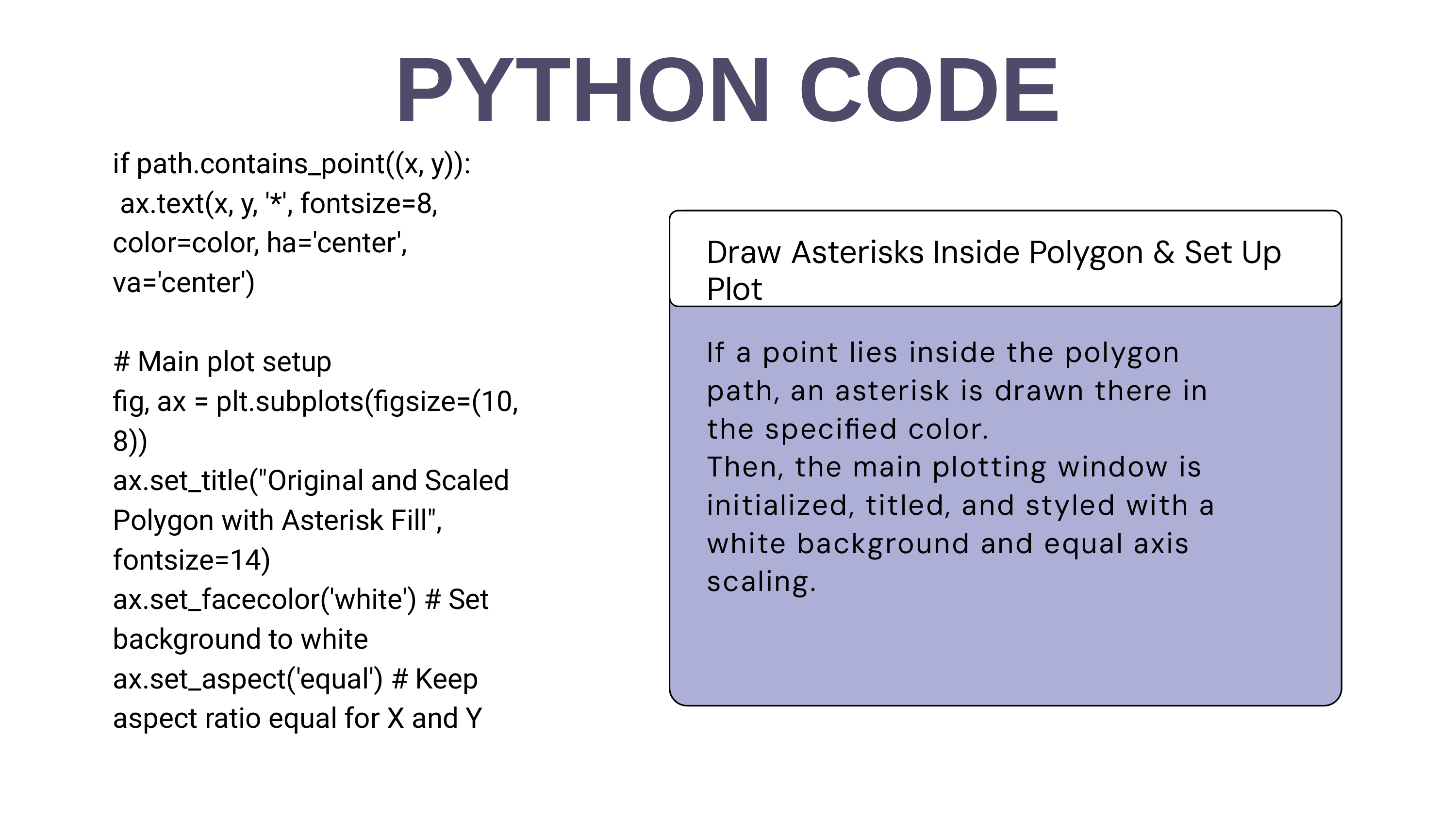

PYTHON CODE
if path.contains_point((x, y)):
 ax.text(x, y, '*', fontsize=8, color=color, ha='center', va='center')

# Main plot setup
fig, ax = plt.subplots(figsize=(10, 8))
ax.set_title("Original and Scaled Polygon with Asterisk Fill", fontsize=14)
ax.set_facecolor('white') # Set background to white
ax.set_aspect('equal') # Keep aspect ratio equal for X and Y

Draw Asterisks Inside Polygon & Set Up Plot
If a point lies inside the polygon path, an asterisk is drawn there in the specified color.
Then, the main plotting window is initialized, titled, and styled with a white background and equal axis scaling.